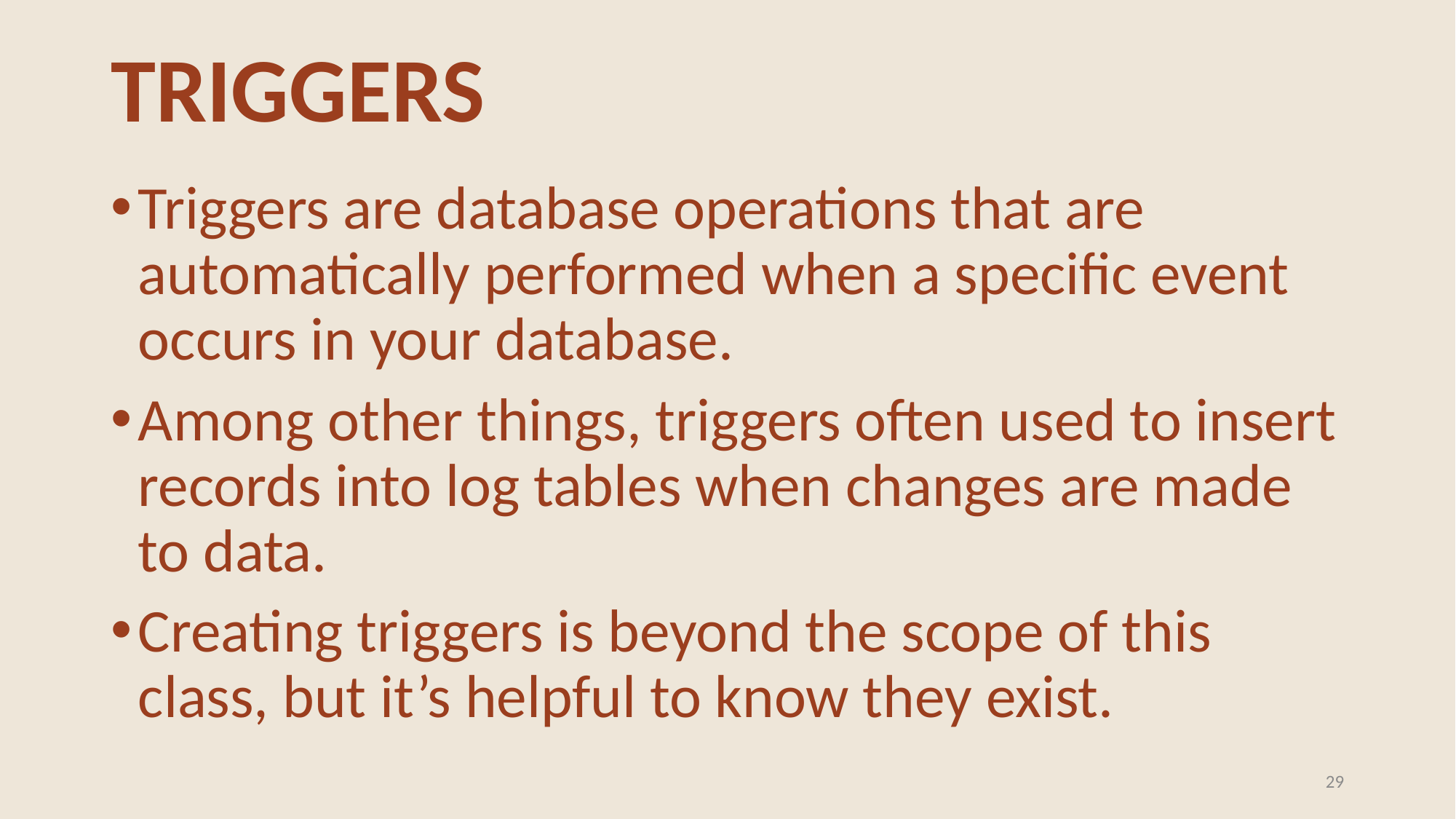

# TRIGGERS
Triggers are database operations that are automatically performed when a specific event occurs in your database.
Among other things, triggers often used to insert records into log tables when changes are made to data.
Creating triggers is beyond the scope of this class, but it’s helpful to know they exist.

29